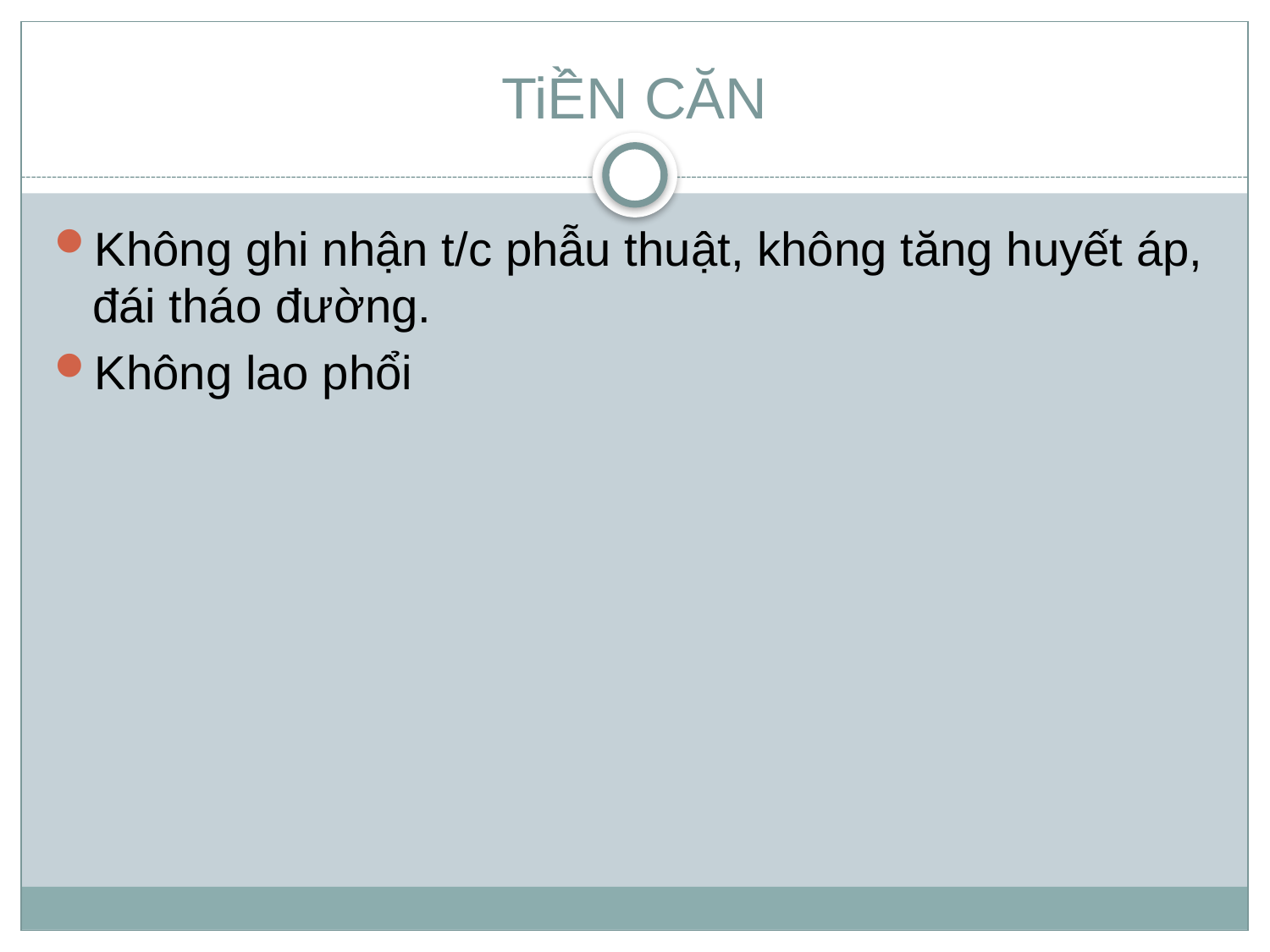

# TiỀN CĂN
Không ghi nhận t/c phẫu thuật, không tăng huyết áp, đái tháo đường.
Không lao phổi